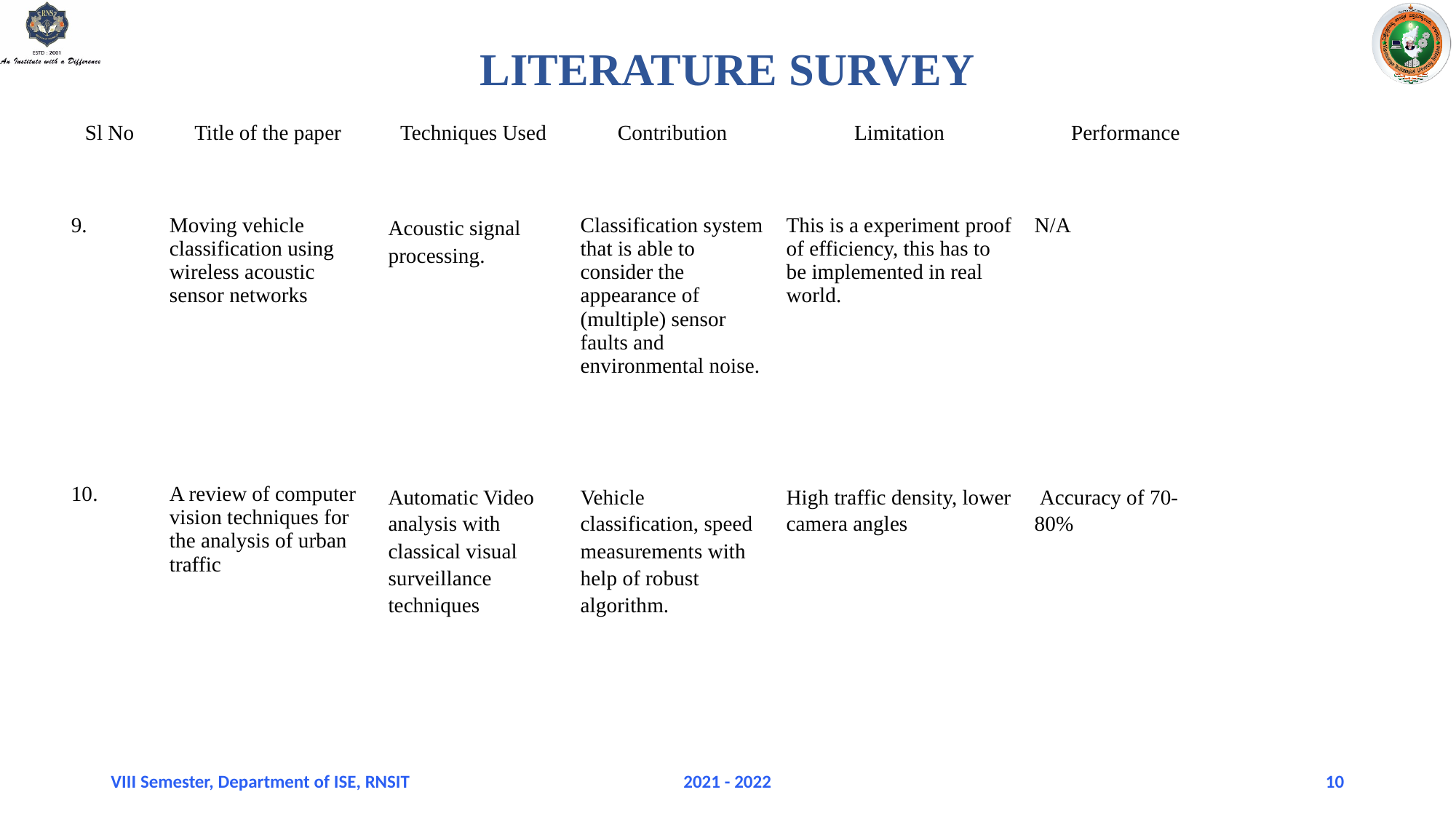

LITERATURE SURVEY
| Sl No | Title of the paper | Techniques Used | Contribution | Limitation | Performance |
| --- | --- | --- | --- | --- | --- |
| 9. | Moving vehicle classification using wireless acoustic sensor networks | Acoustic signal processing. | Classification system that is able to consider the appearance of (multiple) sensor faults and environmental noise. | This is a experiment proof of efficiency, this has to be implemented in real world. | N/A |
| 10. | A review of computer vision techniques for the analysis of urban traffic | Automatic Video analysis with classical visual surveillance techniques | Vehicle classification, speed measurements with help of robust algorithm. | High traffic density, lower camera angles | Accuracy of 70-80% |
VIII Semester, Department of ISE, RNSIT
2021 - 2022
10